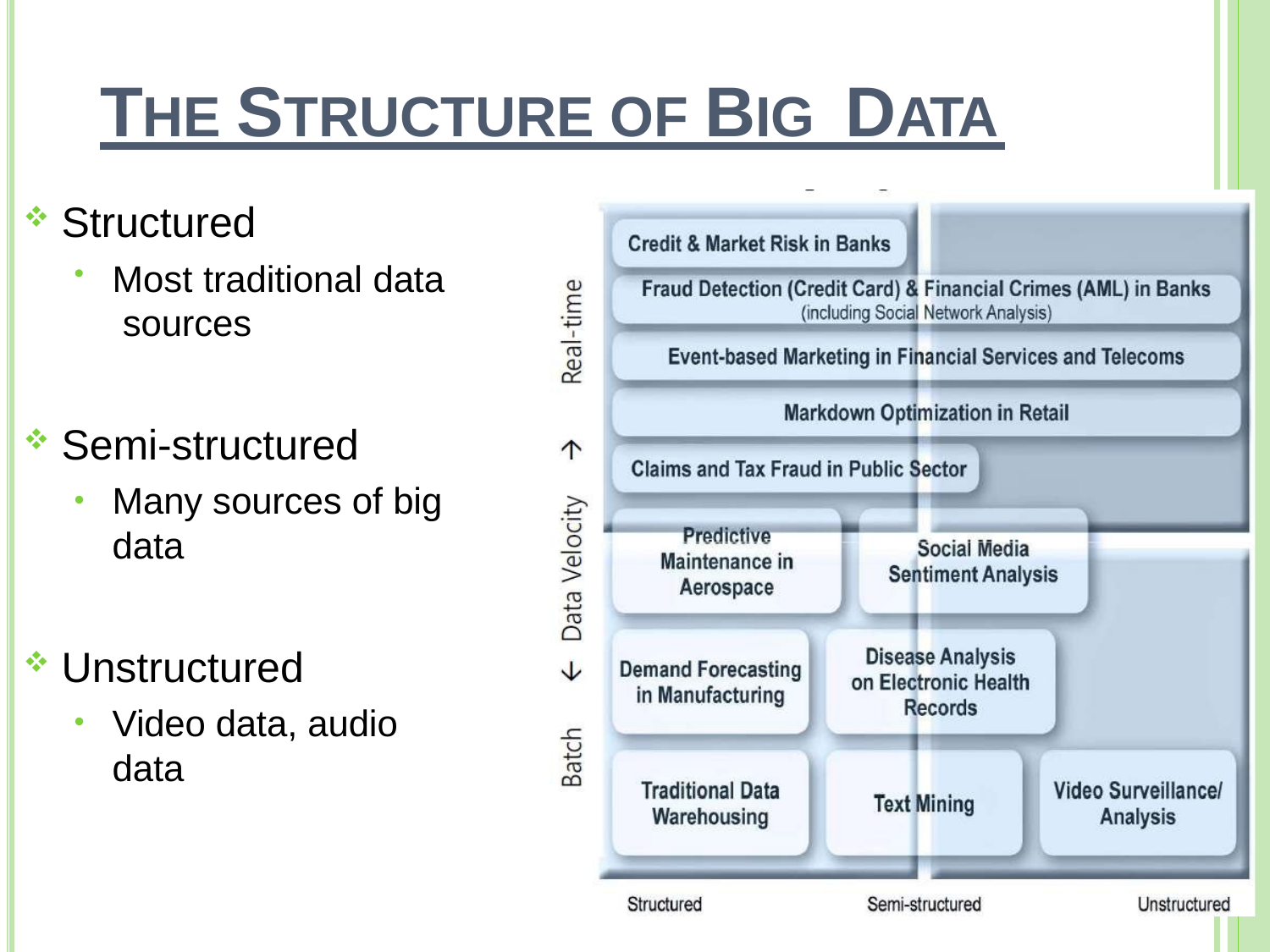

# THE STRUCTURE OF BIG DATA

Structured
Most traditional data  sources

Semi-structured
Many sources of big data

Unstructured
Video data, audio data

11